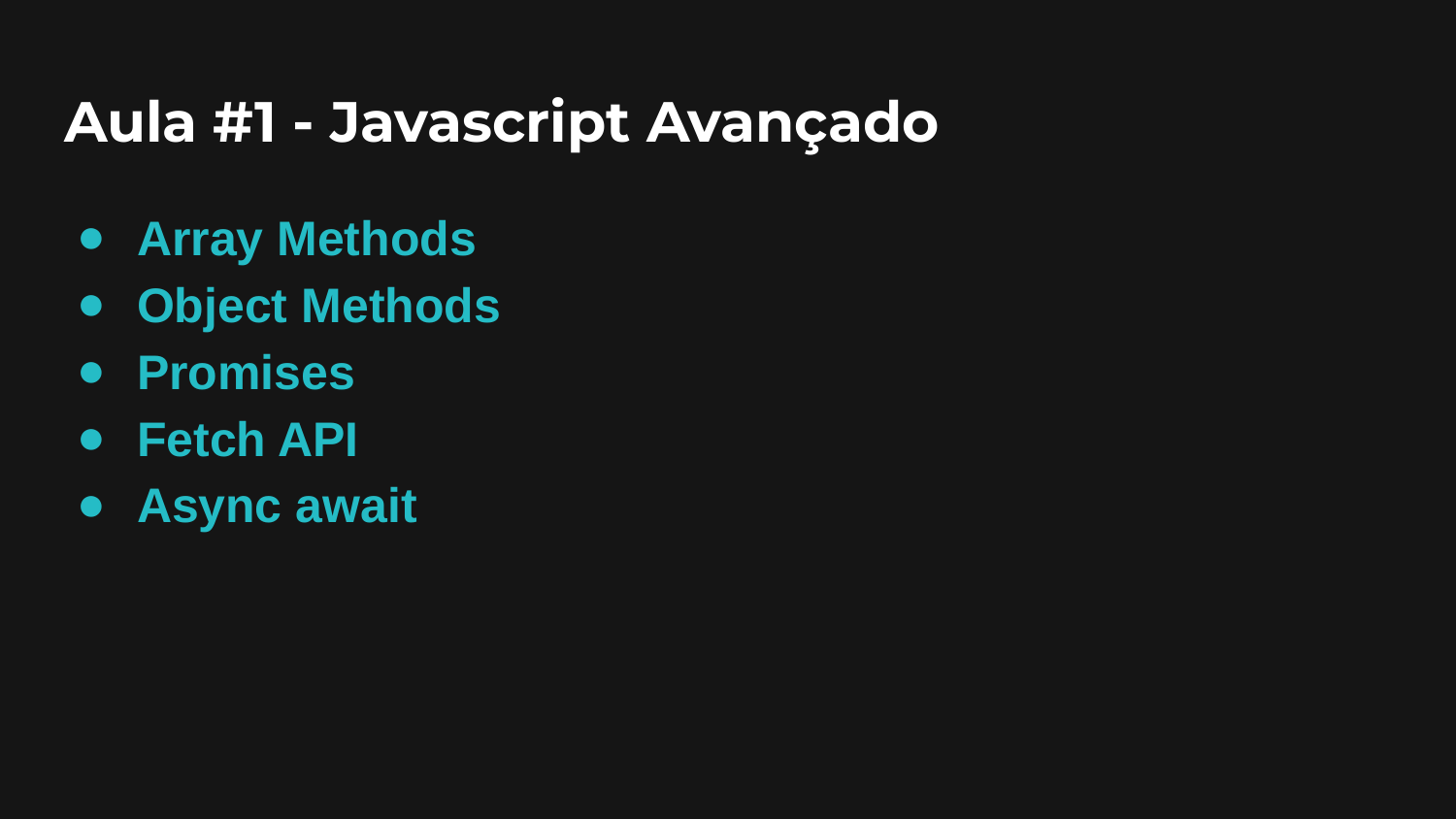

# Aula #1 - Javascript Avançado
Array Methods
Object Methods
Promises
Fetch API
Async await